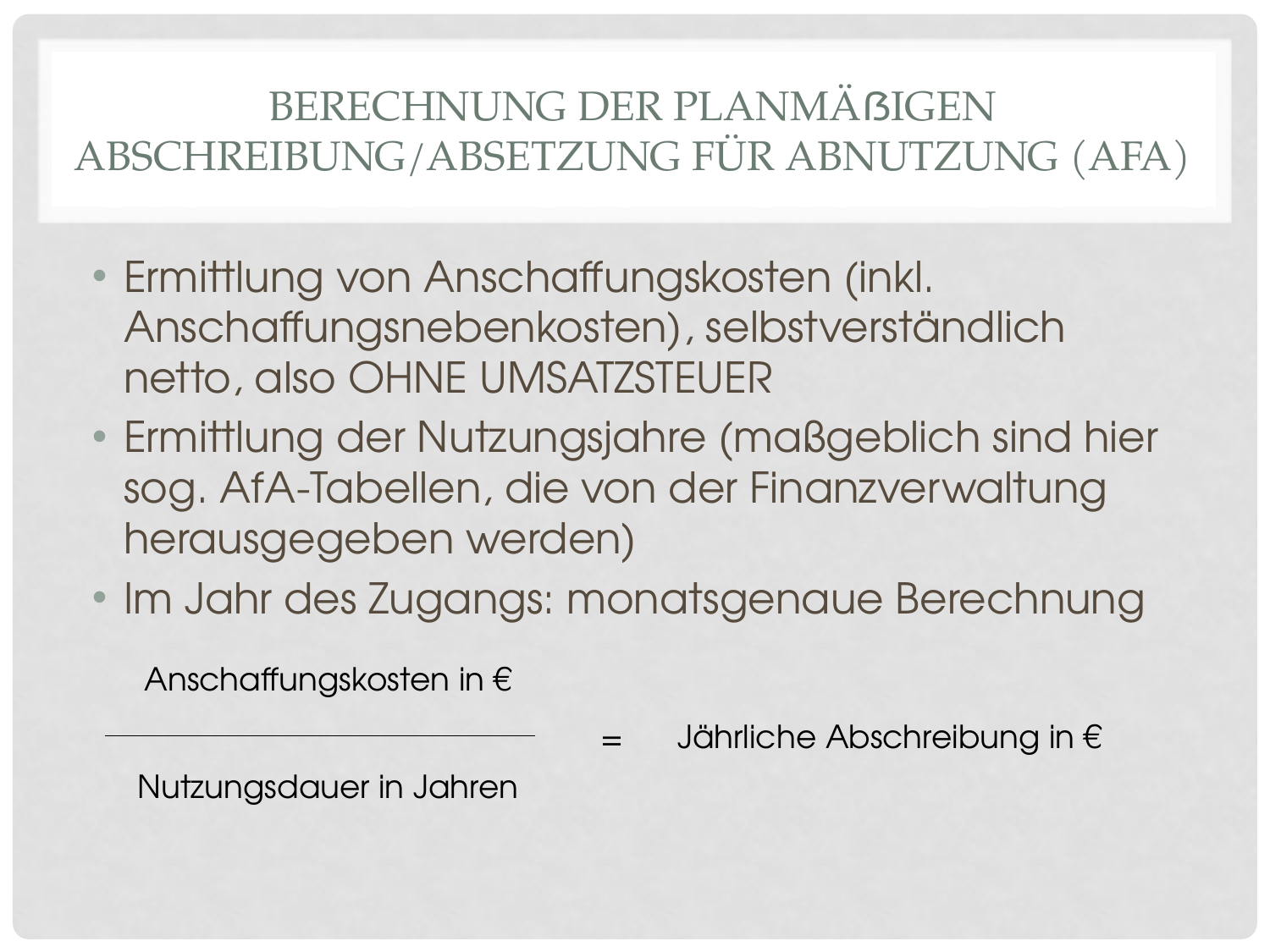

# Berechnung der planmäßigen Abschreibung/Absetzung für Abnutzung (AfA)
Ermittlung von Anschaffungskosten (inkl. Anschaffungsnebenkosten), selbstverständlich netto, also OHNE UMSATZSTEUER
Ermittlung der Nutzungsjahre (maßgeblich sind hier sog. AfA-Tabellen, die von der Finanzverwaltung herausgegeben werden)
Im Jahr des Zugangs: monatsgenaue Berechnung

Anschaffungskosten in €
Jährliche Abschreibung in €
=
Nutzungsdauer in Jahren